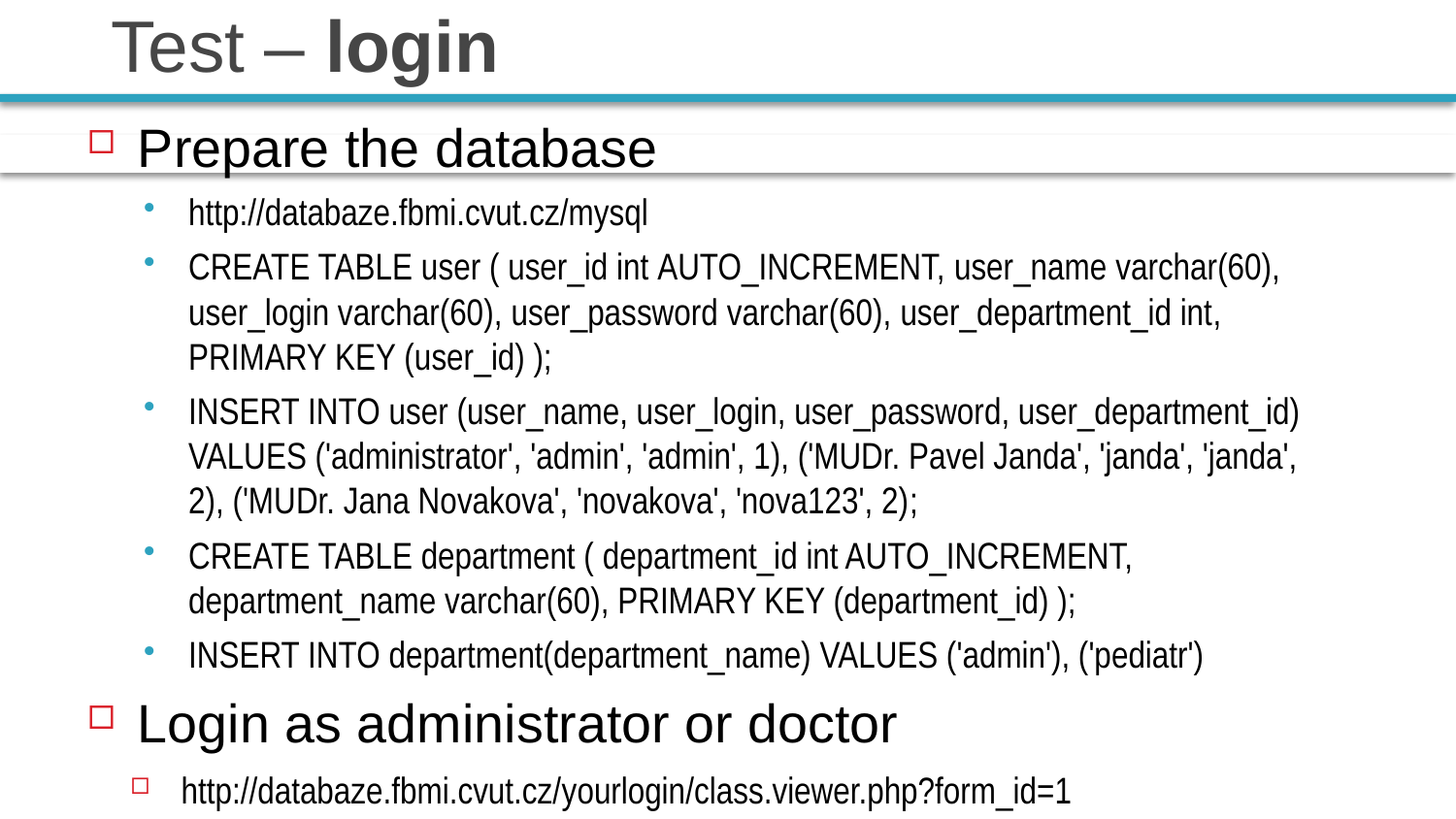

# Test – login
Prepare the database
http://databaze.fbmi.cvut.cz/mysql
CREATE TABLE user ( user_id int AUTO_INCREMENT, user_name varchar(60), user_login varchar(60), user_password varchar(60), user_department_id int, PRIMARY KEY (user_id) );
INSERT INTO user (user_name, user_login, user_password, user_department_id) VALUES ('administrator', 'admin', 'admin', 1), ('MUDr. Pavel Janda', 'janda', 'janda', 2), ('MUDr. Jana Novakova', 'novakova', 'nova123', 2);
CREATE TABLE department ( department_id int AUTO_INCREMENT, department_name varchar(60), PRIMARY KEY (department_id) );
INSERT INTO department(department_name) VALUES ('admin'), ('pediatr')
Login as administrator or doctor
http://databaze.fbmi.cvut.cz/yourlogin/class.viewer.php?form_id=1